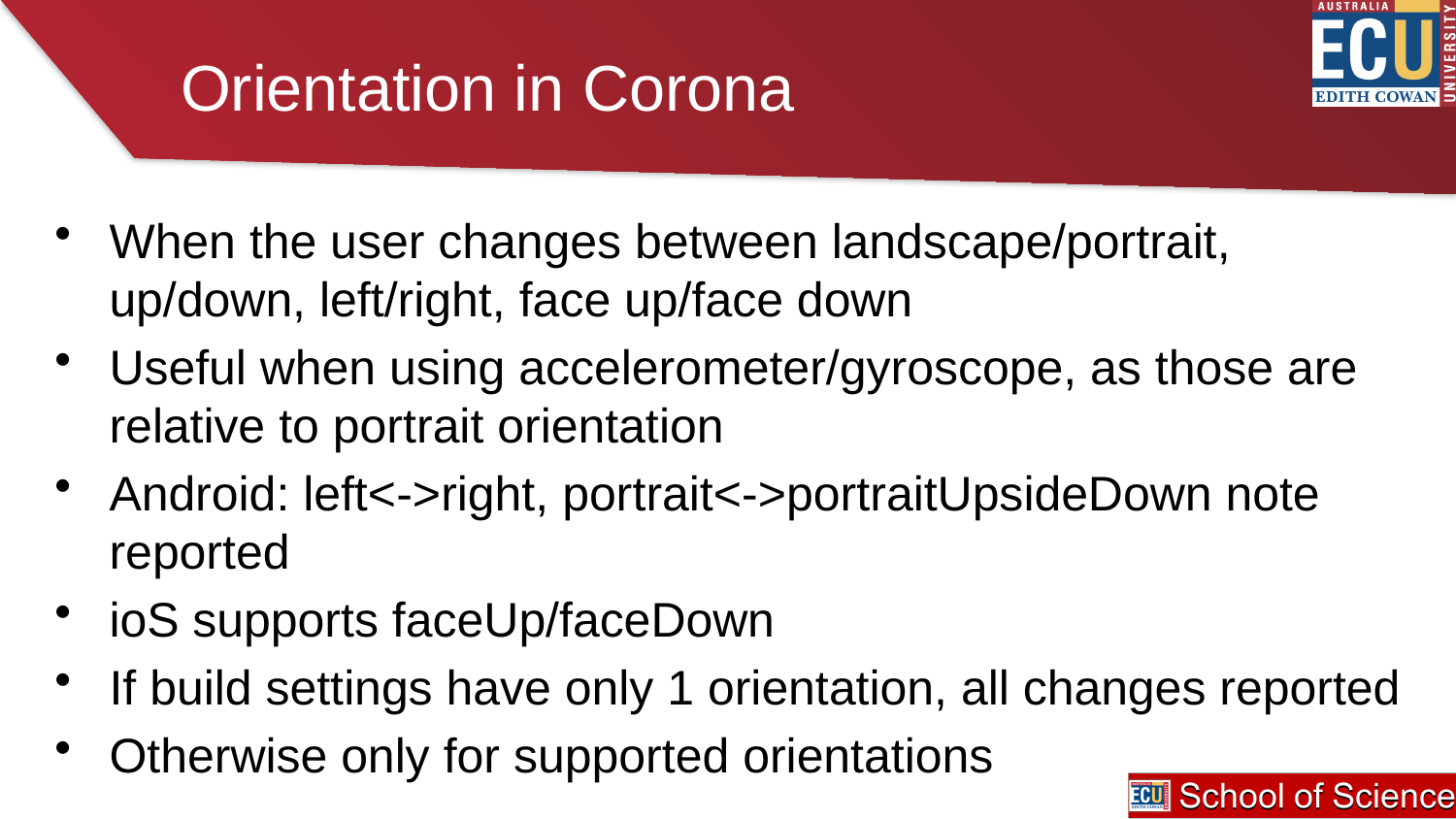

# Orientation in Corona
When the user changes between landscape/portrait, up/down, left/right, face up/face down
Useful when using accelerometer/gyroscope, as those are relative to portrait orientation
Android: left<->right, portrait<->portraitUpsideDown note reported
ioS supports faceUp/faceDown
If build settings have only 1 orientation, all changes reported
Otherwise only for supported orientations